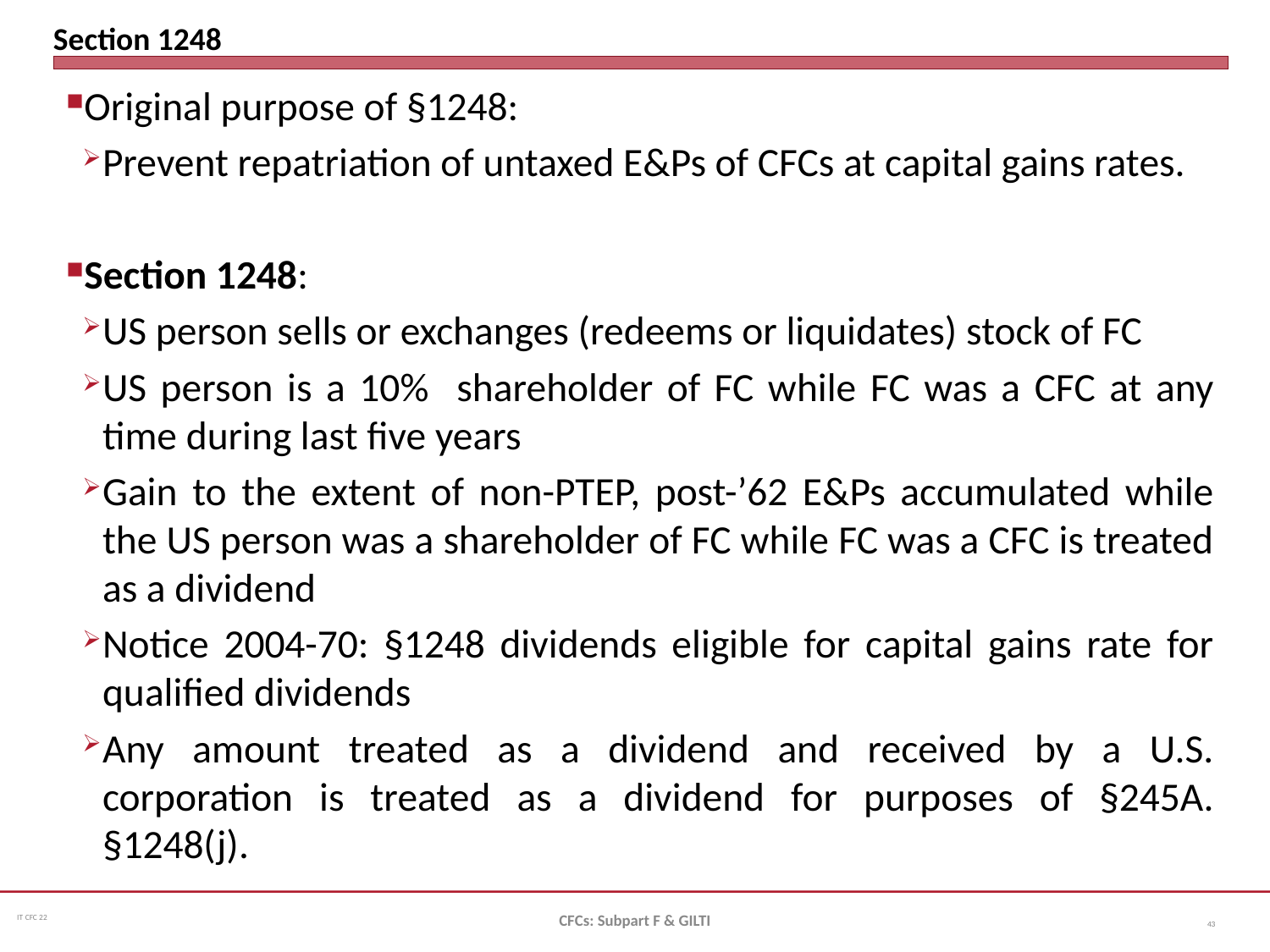

# Section 1248
Original purpose of §1248:
Prevent repatriation of untaxed E&Ps of CFCs at capital gains rates.

Section 1248:
US person sells or exchanges (redeems or liquidates) stock of FC
US person is a 10%  shareholder of FC while FC was a CFC at any time during last five years
Gain to the extent of non-PTEP, post-’62 E&Ps accumulated while the US person was a shareholder of FC while FC was a CFC is treated as a dividend
Notice 2004-70: §1248 dividends eligible for capital gains rate for qualified dividends
Any amount treated as a dividend and received by a U.S. corporation is treated as a dividend for purposes of §245A. §1248(j).
CFCs: Subpart F & GILTI
43